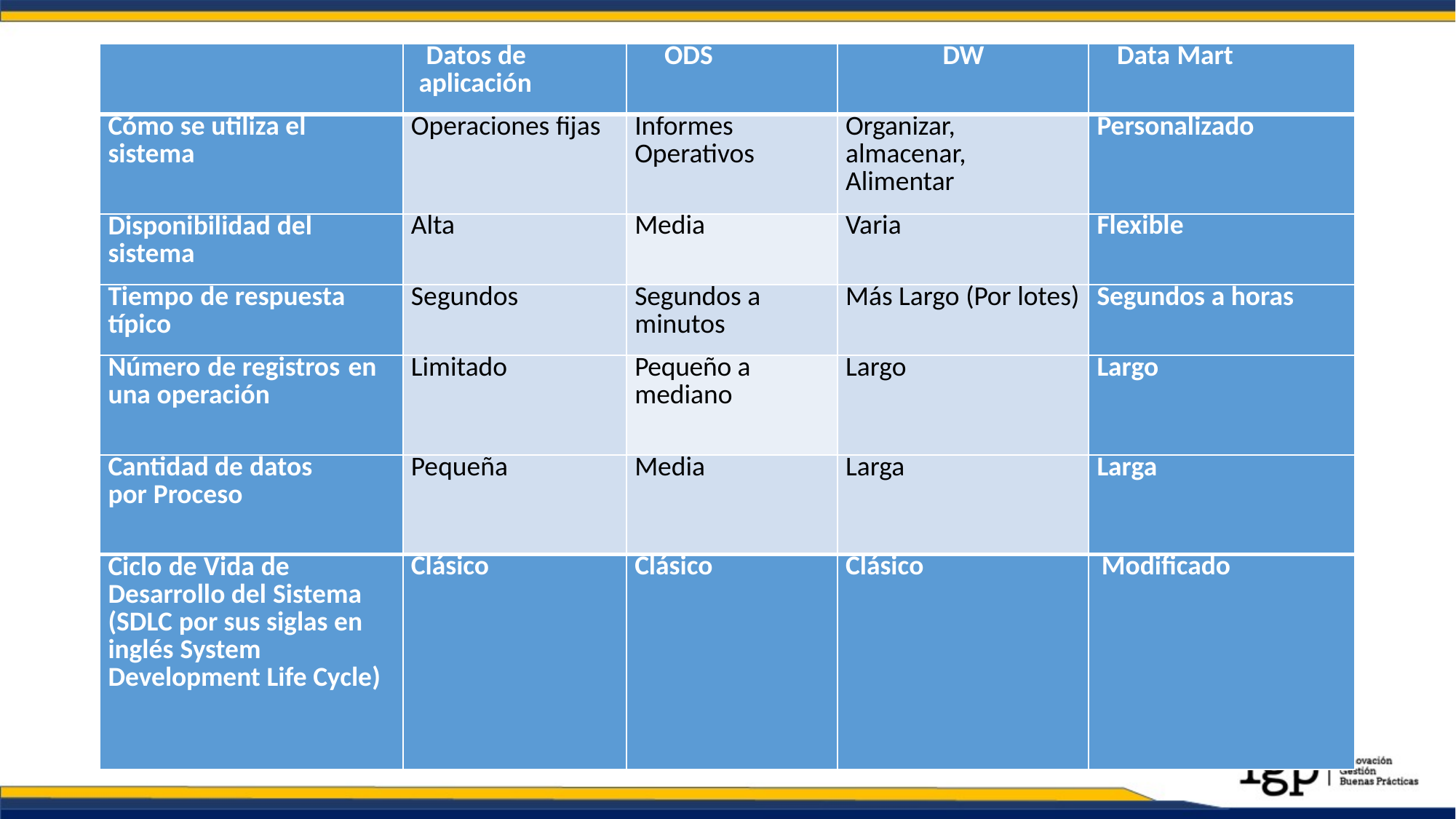

#
|  | Datos de aplicación | ODS | DW | Data Mart |
| --- | --- | --- | --- | --- |
| Cómo se utiliza el sistema | Operaciones fijas | Informes Operativos | Organizar, almacenar, Alimentar | Personalizado |
| Disponibilidad del sistema | Alta | Media | Varia | Flexible |
| Tiempo de respuesta típico | Segundos | Segundos a minutos | Más Largo (Por lotes) | Segundos a horas |
| Número de registros en una operación | Limitado | Pequeño a mediano | Largo | Largo |
| Cantidad de datos por Proceso | Pequeña | Media | Larga | Larga |
| Ciclo de Vida de Desarrollo del Sistema (SDLC por sus siglas en inglés System Development Life Cycle) | Clásico | Clásico | Clásico | Modificado |